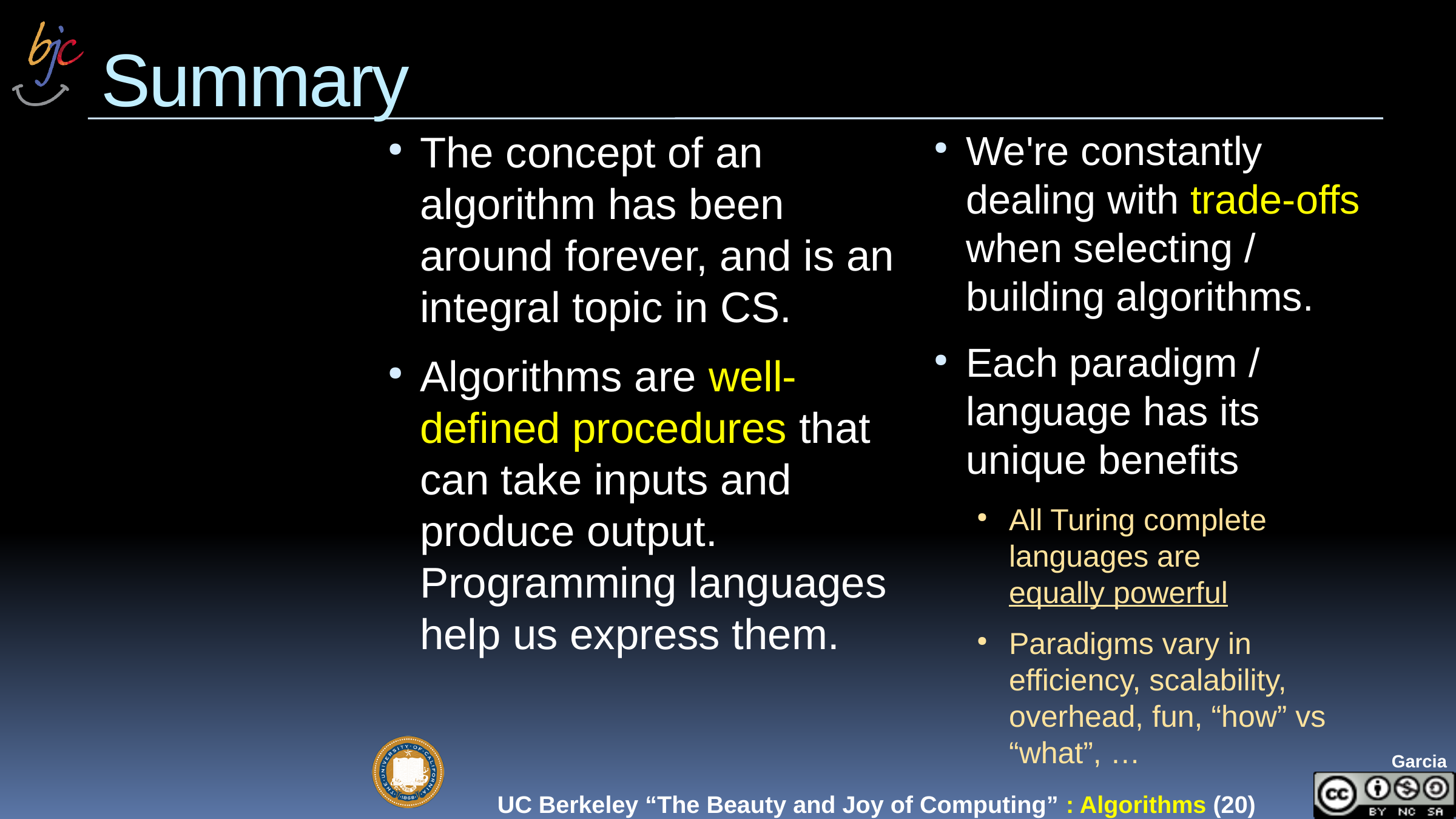

# Summary
The concept of an algorithm has been around forever, and is an integral topic in CS.
Algorithms are well-defined procedures that can take inputs and produce output. Programming languages help us express them.
We're constantly dealing with trade-offs when selecting / building algorithms.
Each paradigm / language has its  unique benefits
All Turing complete languages are
equally powerful
Paradigms vary in efficiency, scalability, overhead, fun, “how” vs “what”, …